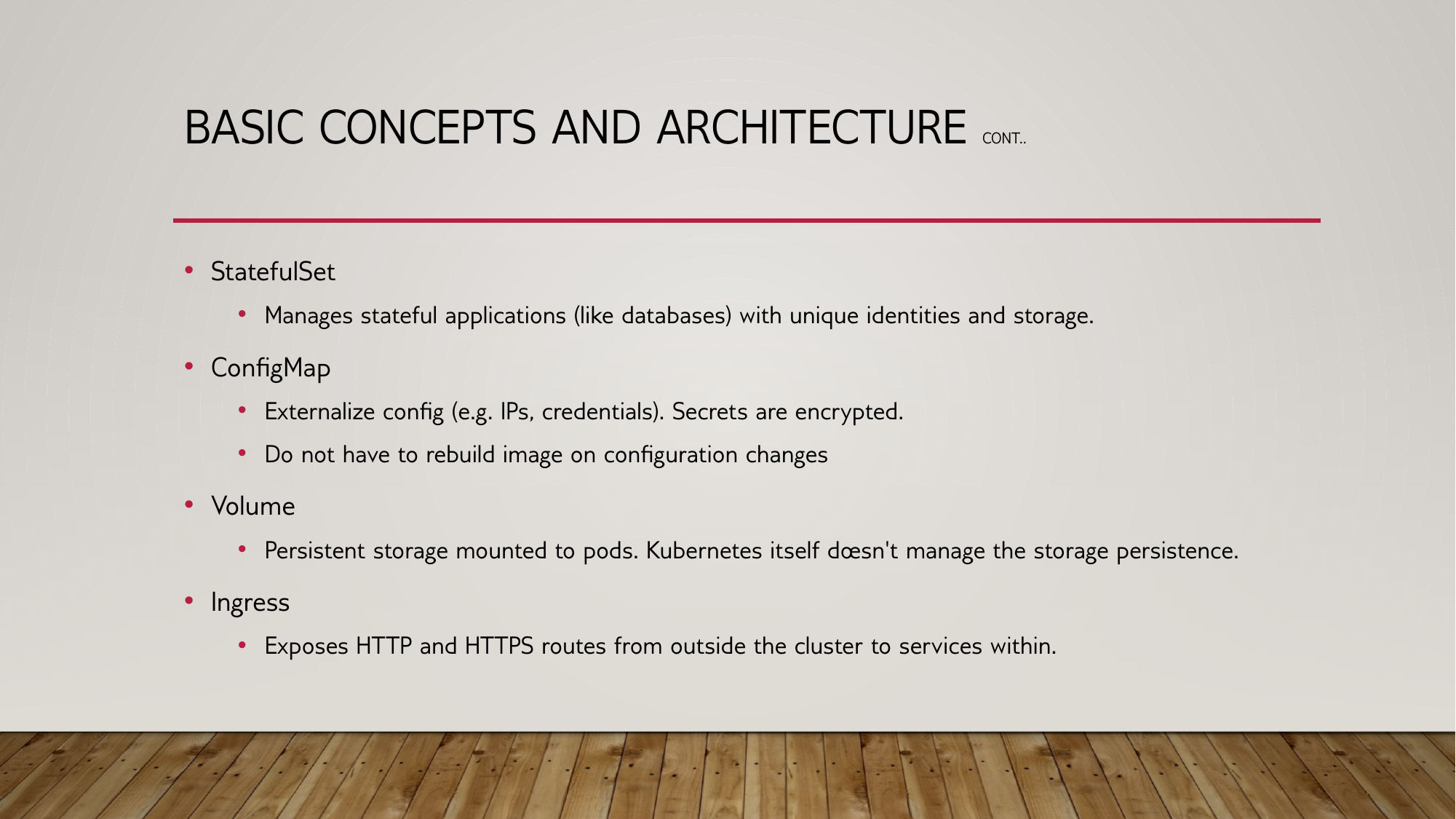

# Basic Concepts and ArcHitecture cont..
StatefulSet
Manages stateful applications (like databases) with unique identities and storage.
ConfigMap
Externalize config (e.g. IPs, credentials). Secrets are encrypted.
Do not have to rebuild image on configuration changes
Volume
Persistent storage mounted to pods. Kubernetes itself doesn't manage the storage persistence.
Ingress
Exposes HTTP and HTTPS routes from outside the cluster to services within.